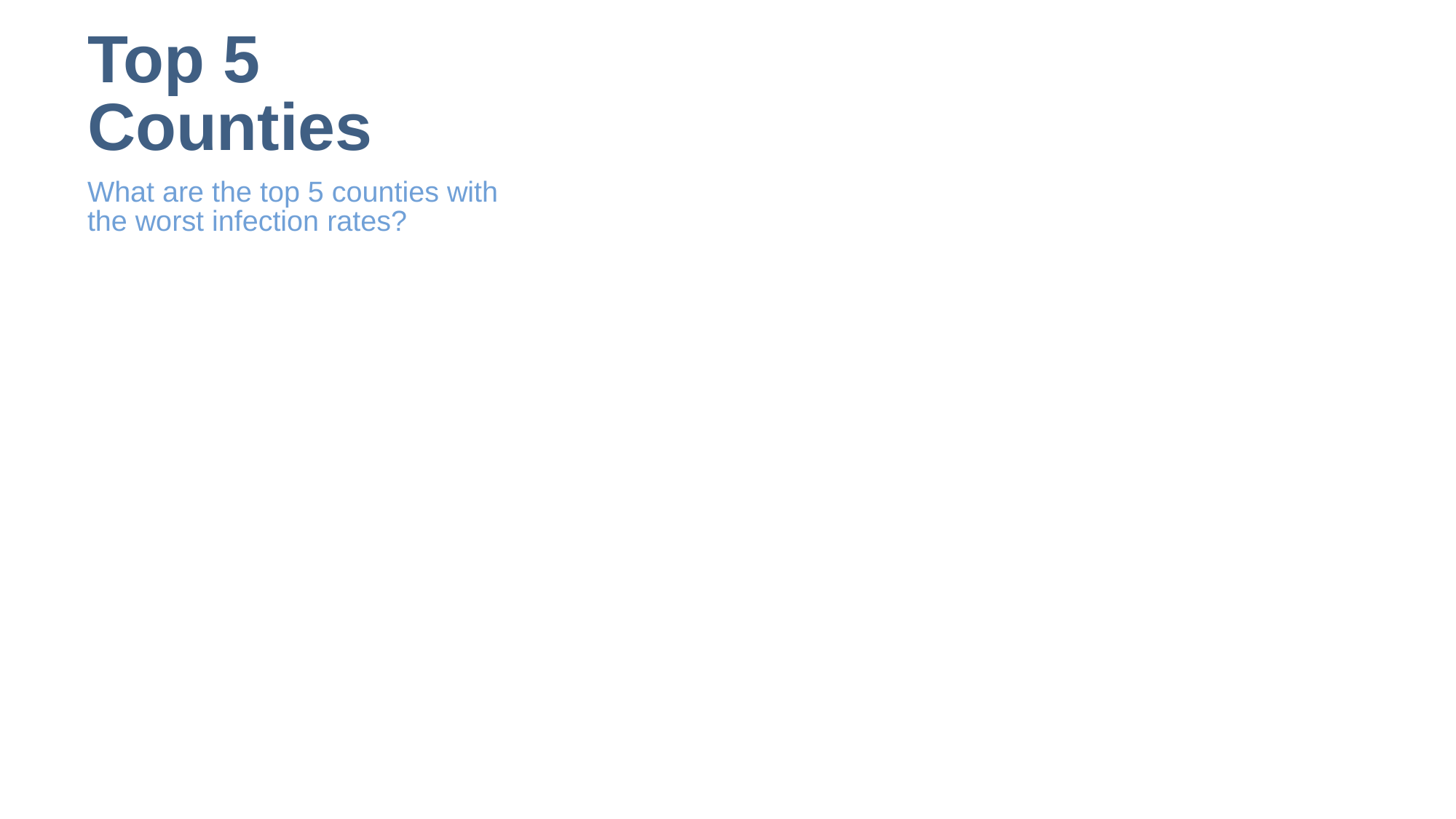

# Top 5 Counties

What are the top 5 counties with the worst infection rates?